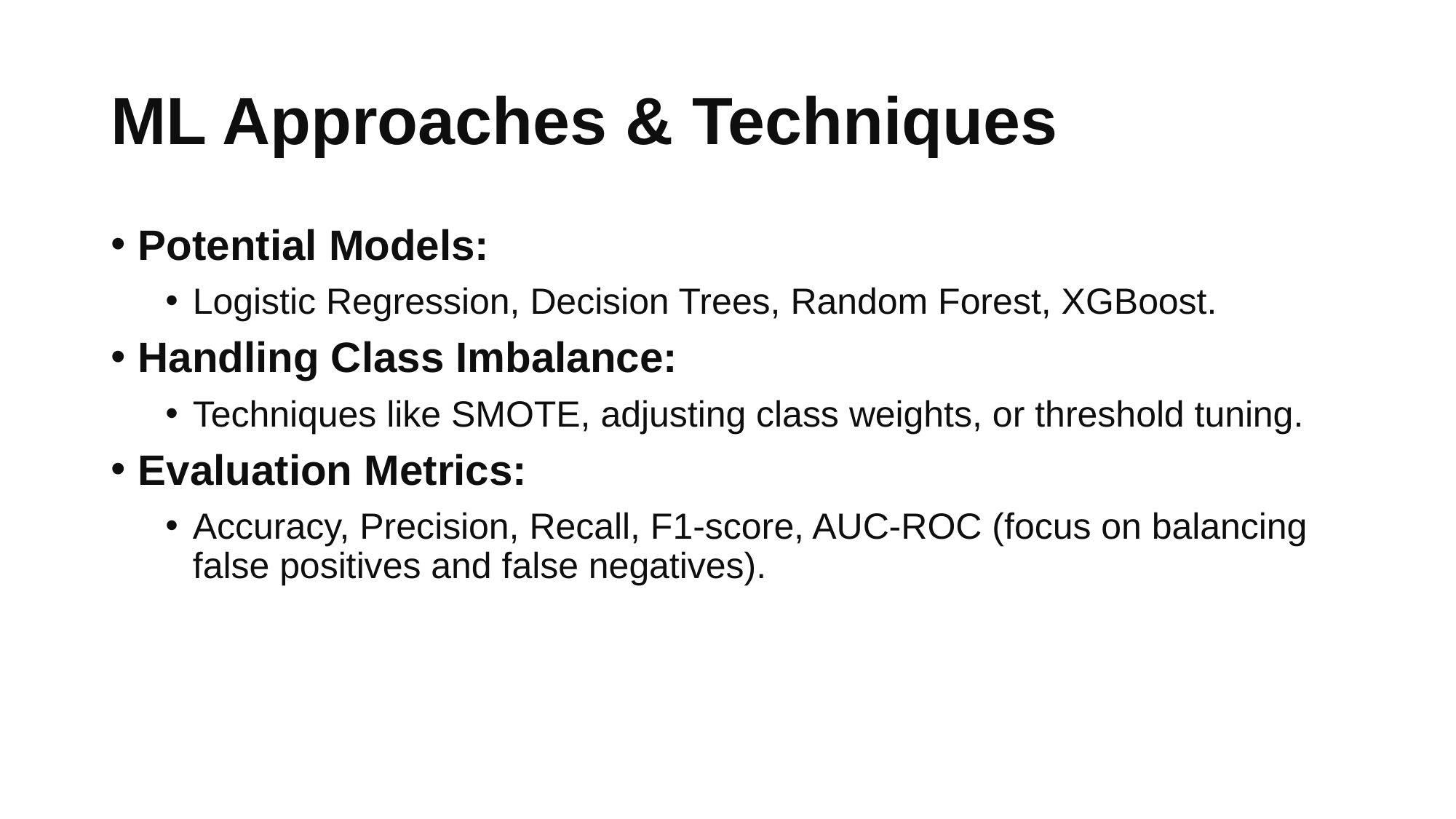

# ML Approaches & Techniques
Potential Models:
Logistic Regression, Decision Trees, Random Forest, XGBoost.
Handling Class Imbalance:
Techniques like SMOTE, adjusting class weights, or threshold tuning.
Evaluation Metrics:
Accuracy, Precision, Recall, F1-score, AUC-ROC (focus on balancing false positives and false negatives).